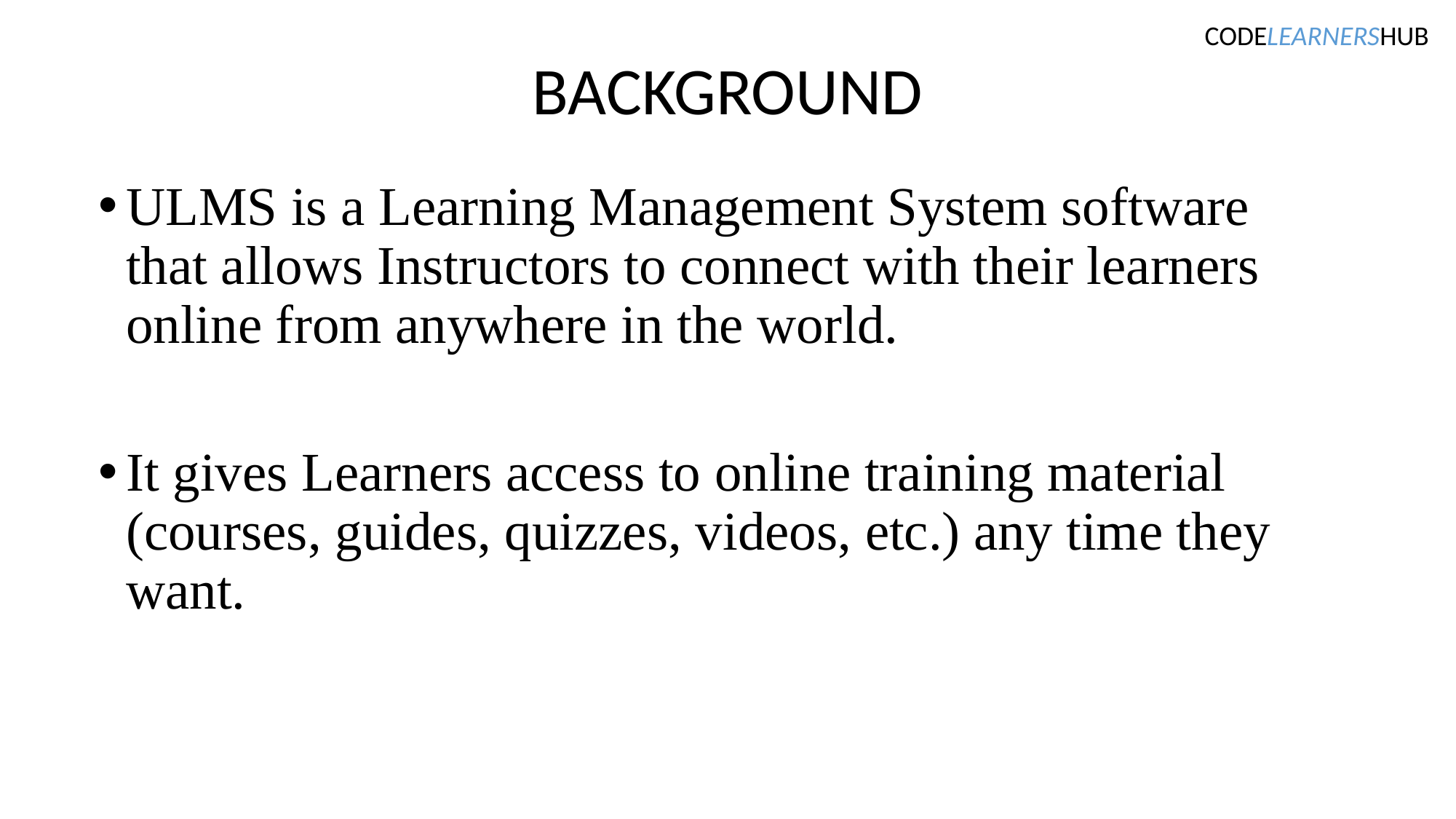

CODELEARNERSHUB
# BACKGROUND
ULMS is a Learning Management System software that allows Instructors to connect with their learners online from anywhere in the world.

It gives Learners access to online training material (courses, guides, quizzes, videos, etc.) any time they want.